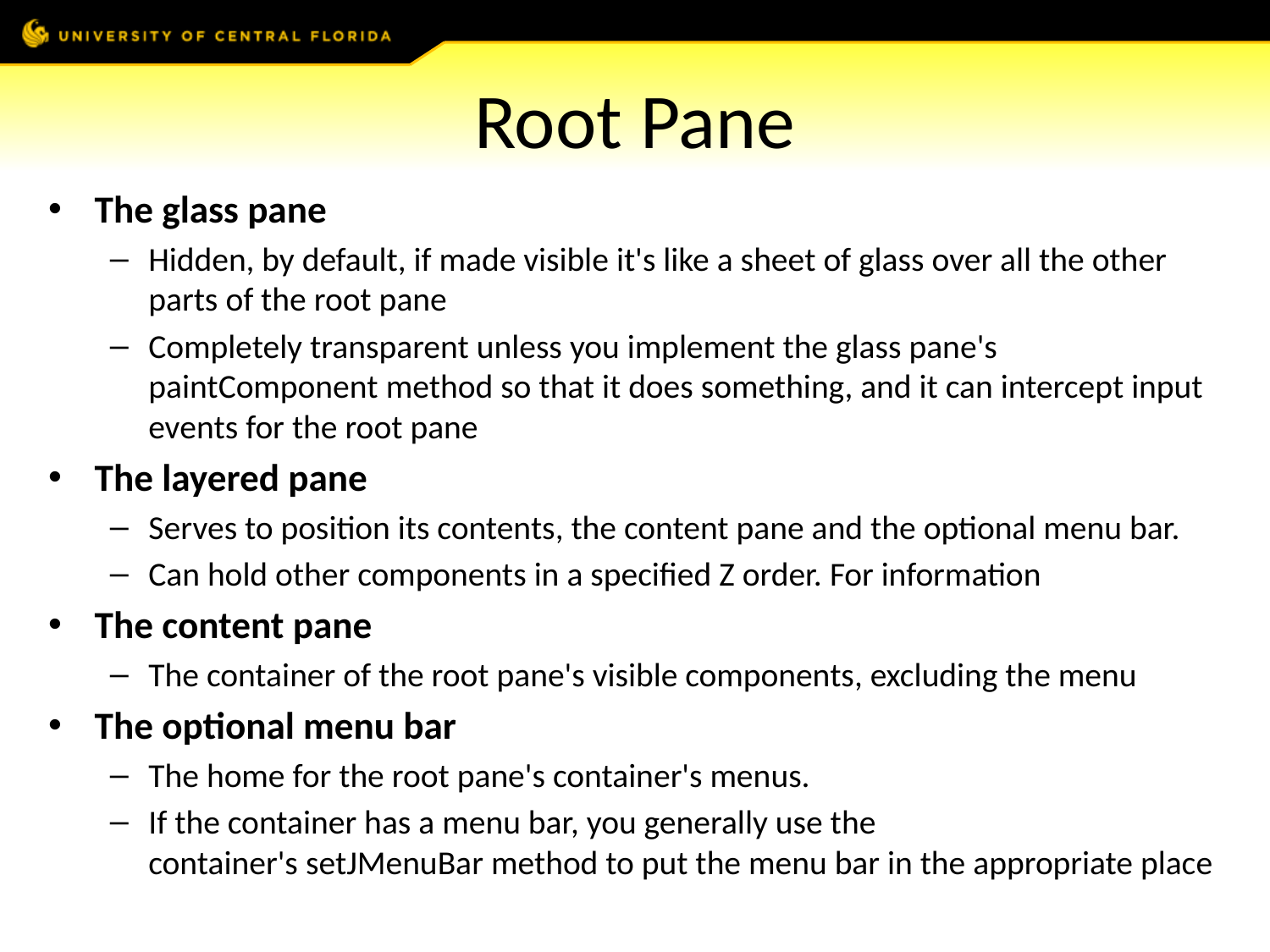

# Root Pane
The glass pane
Hidden, by default, if made visible it's like a sheet of glass over all the other parts of the root pane
Completely transparent unless you implement the glass pane's paintComponent method so that it does something, and it can intercept input events for the root pane
The layered pane
Serves to position its contents, the content pane and the optional menu bar.
Can hold other components in a specified Z order. For information
The content pane
The container of the root pane's visible components, excluding the menu
The optional menu bar
The home for the root pane's container's menus.
If the container has a menu bar, you generally use the container's setJMenuBar method to put the menu bar in the appropriate place